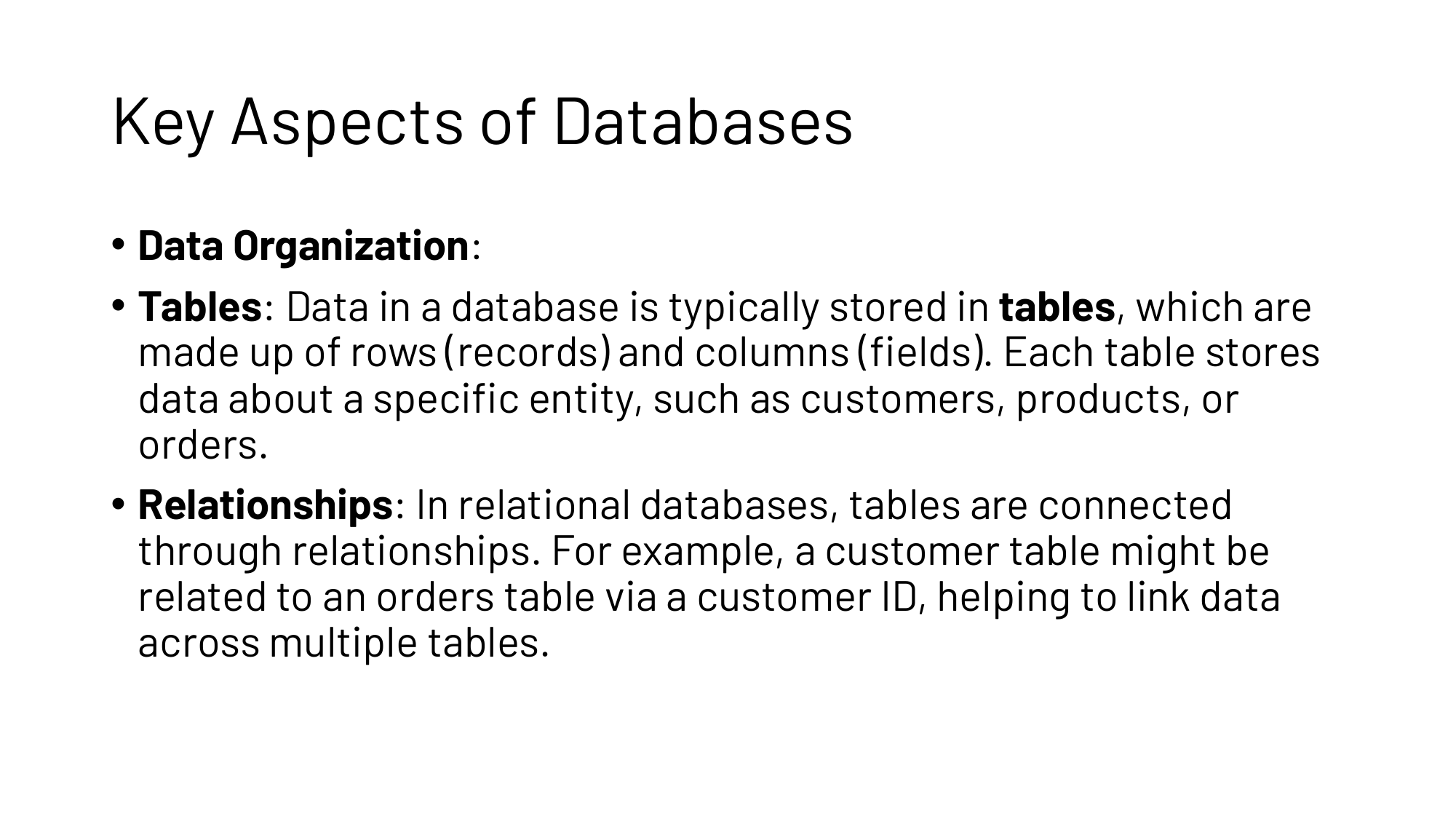

# Key Aspects of Databases
Data Organization:
Tables: Data in a database is typically stored in tables, which are made up of rows (records) and columns (fields). Each table stores data about a specific entity, such as customers, products, or orders.
Relationships: In relational databases, tables are connected through relationships. For example, a customer table might be related to an orders table via a customer ID, helping to link data across multiple tables.